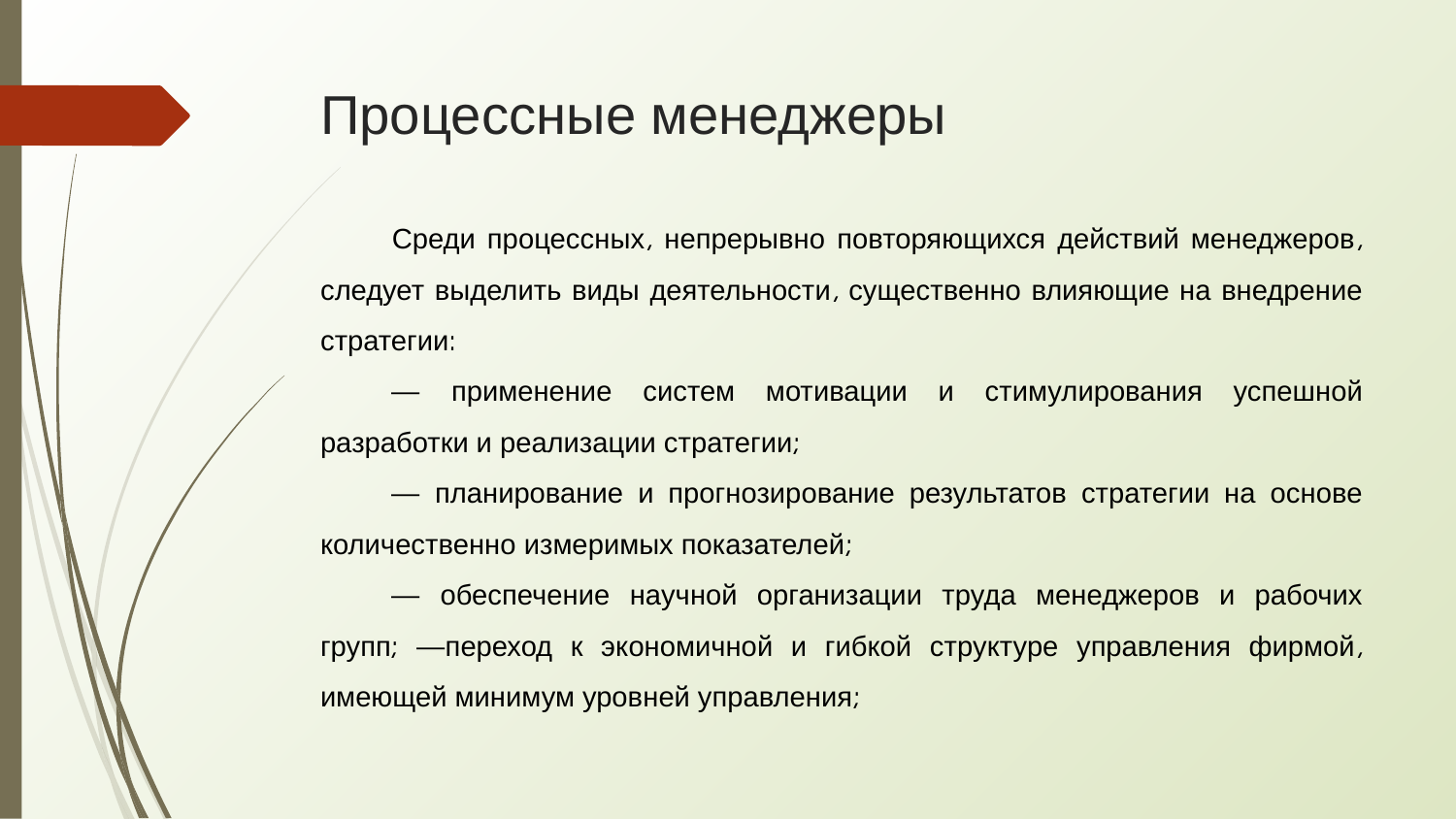

# Процессные менеджеры
Среди процессных, непрерывно повторяющихся действий менеджеров, следует выделить виды деятельности, существенно влияющие на внедрение стратегии:
— применение систем мотивации и стимулирования успешной разработки и реализации стратегии;
— планирование и прогнозирование результатов стратегии на основе количественно измеримых показателей;
— обеспечение научной организации труда менеджеров и рабочих групп; —переход к экономичной и гибкой структуре управления фирмой, имеющей минимум уровней управления;